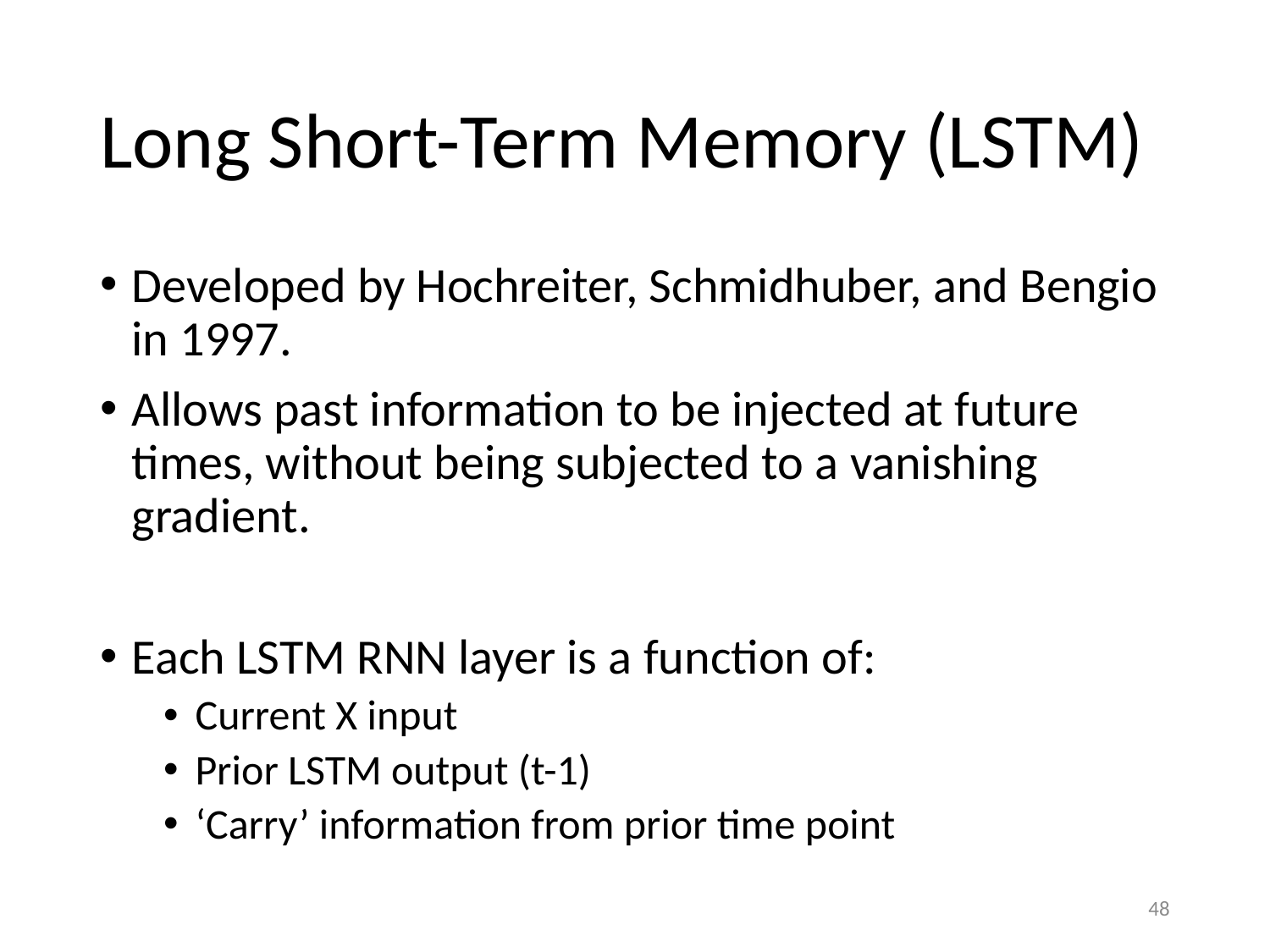

# Long Short-Term Memory (LSTM)
Developed by Hochreiter, Schmidhuber, and Bengio in 1997.
Allows past information to be injected at future times, without being subjected to a vanishing gradient.

Each LSTM RNN layer is a function of:
Current X input
Prior LSTM output (t-1)
‘Carry’ information from prior time point
48